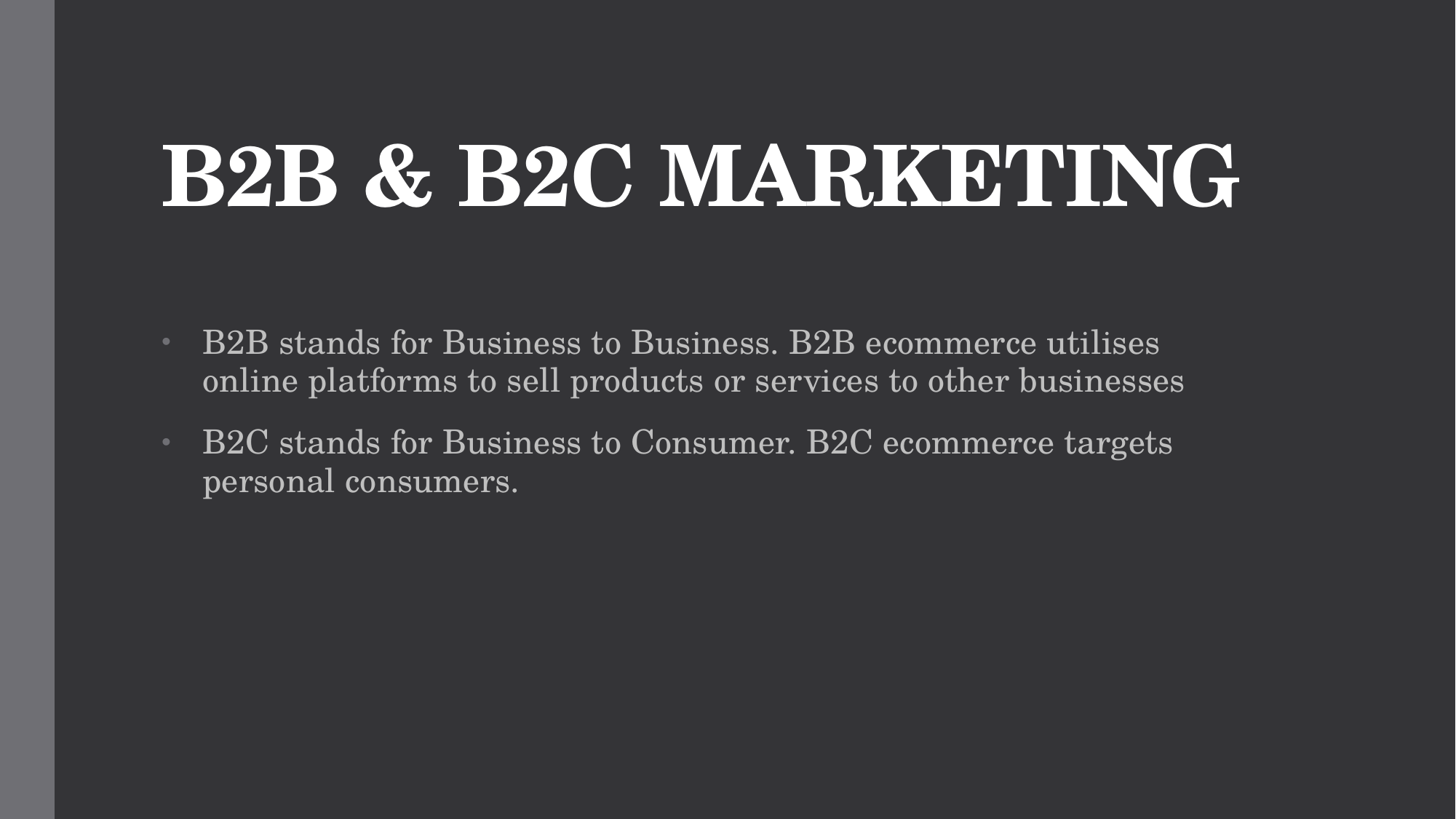

# B2B & B2C MARKETING
B2B stands for Business to Business. B2B ecommerce utilises online platforms to sell products or services to other businesses
B2C stands for Business to Consumer. B2C ecommerce targets personal consumers.